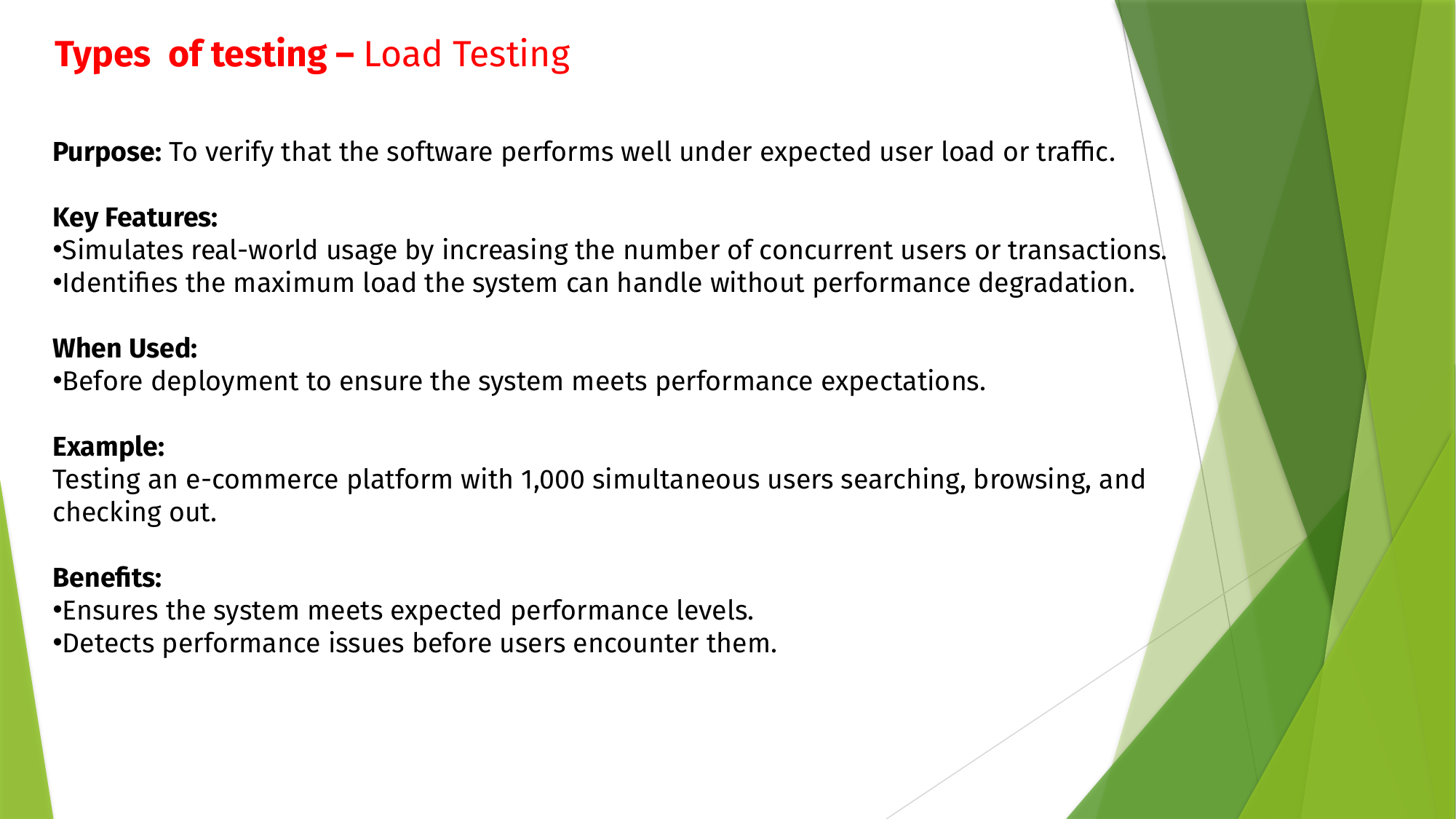

Types  of testing – Load Testing

Purpose: To verify that the software performs well under expected user load or traffic.

Key Features:
Simulates real-world usage by increasing the number of concurrent users or transactions.
Identifies the maximum load the system can handle without performance degradation.

When Used:
Before deployment to ensure the system meets performance expectations.

Example:
Testing an e-commerce platform with 1,000 simultaneous users searching, browsing, and checking out.

Benefits:
Ensures the system meets expected performance levels.
Detects performance issues before users encounter them.